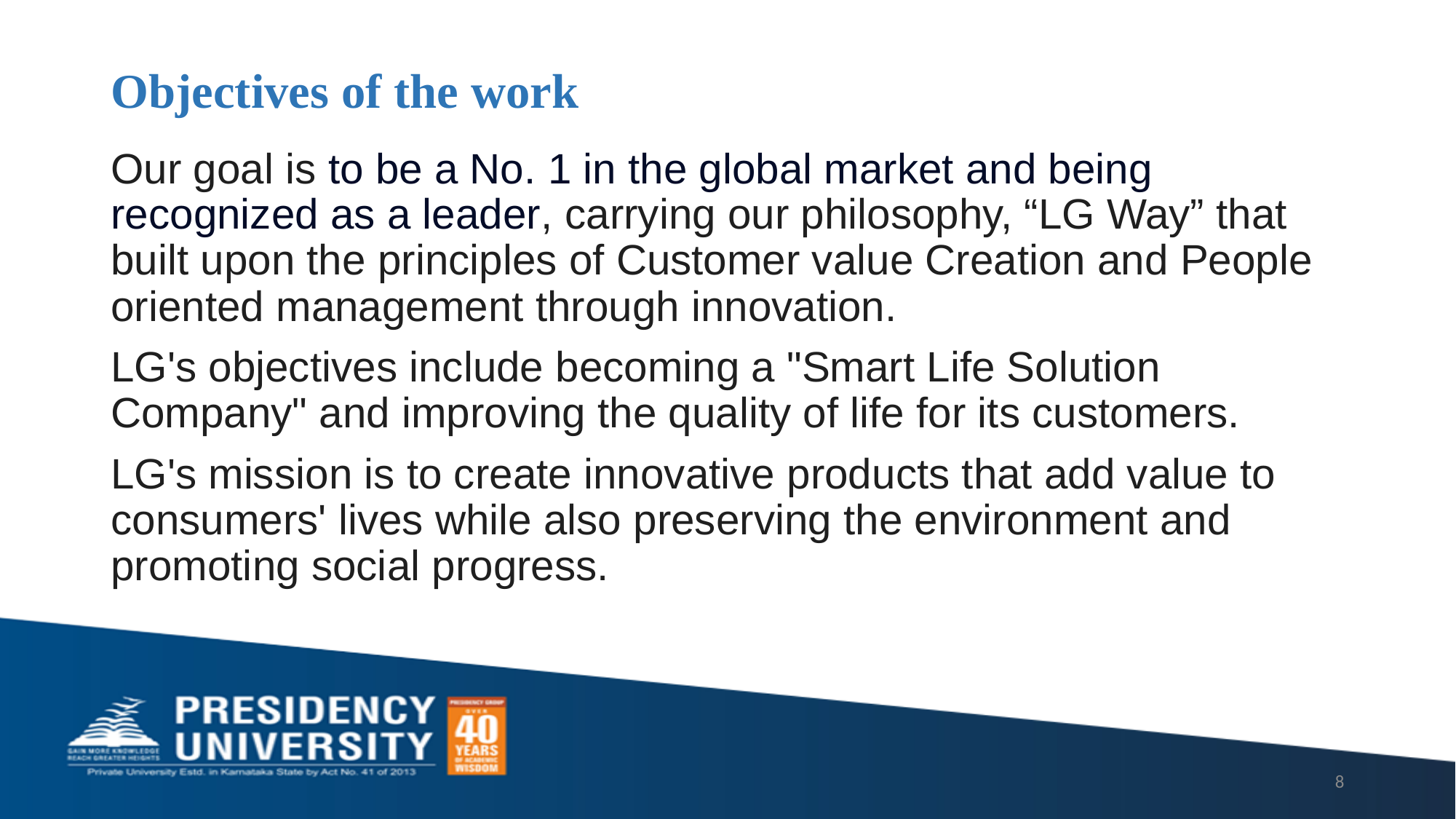

# Objectives of the work
Our goal is to be a No. 1 in the global market and being recognized as a leader, carrying our philosophy, “LG Way” that built upon the principles of Customer value Creation and People oriented management through innovation.
LG's objectives include becoming a "Smart Life Solution Company" and improving the quality of life for its customers.
LG's mission is to create innovative products that add value to consumers' lives while also preserving the environment and promoting social progress.
8